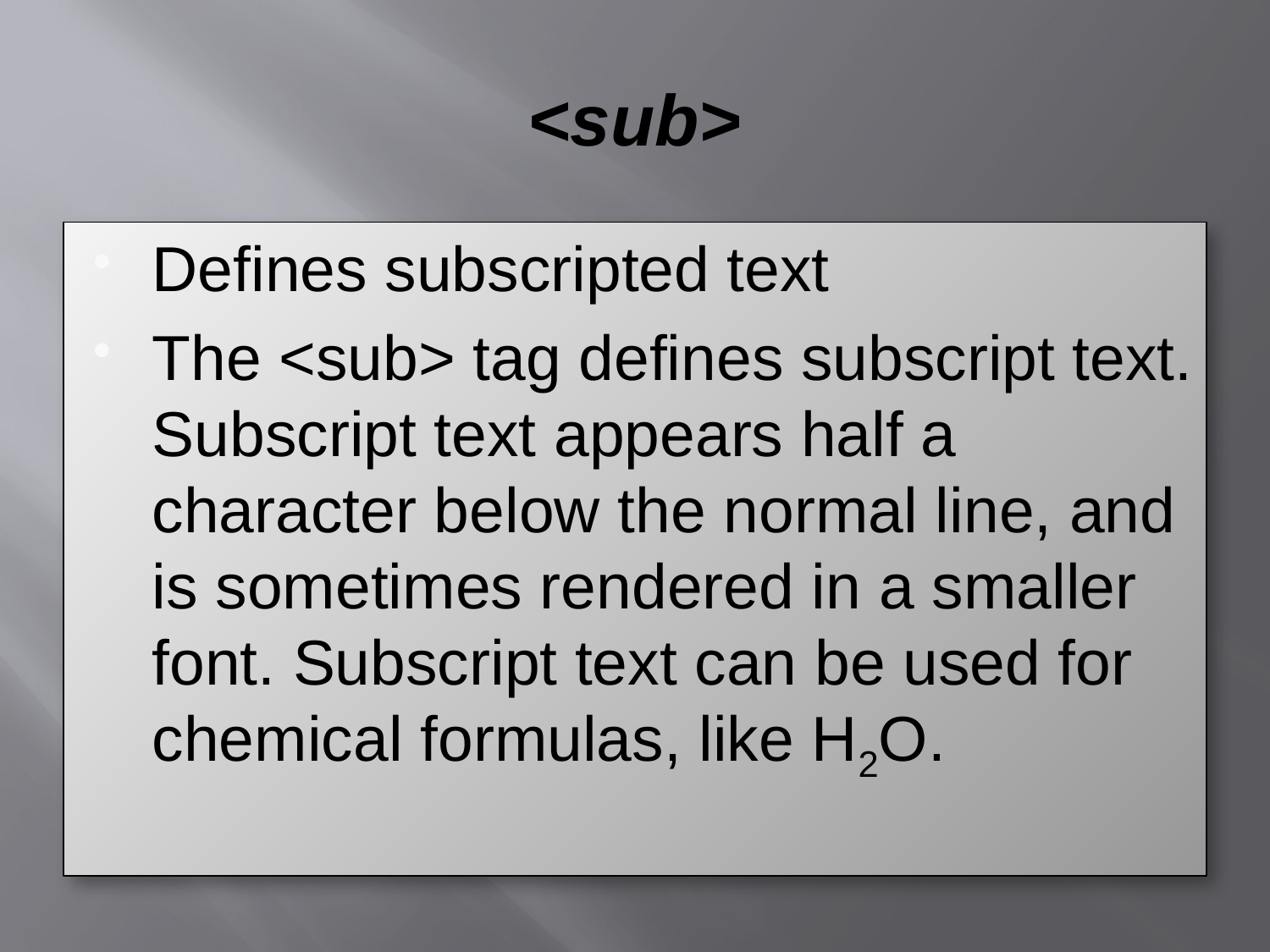

# <sub>
Defines subscripted text
The <sub> tag defines subscript text. Subscript text appears half a character below the normal line, and is sometimes rendered in a smaller font. Subscript text can be used for chemical formulas, like H2O.